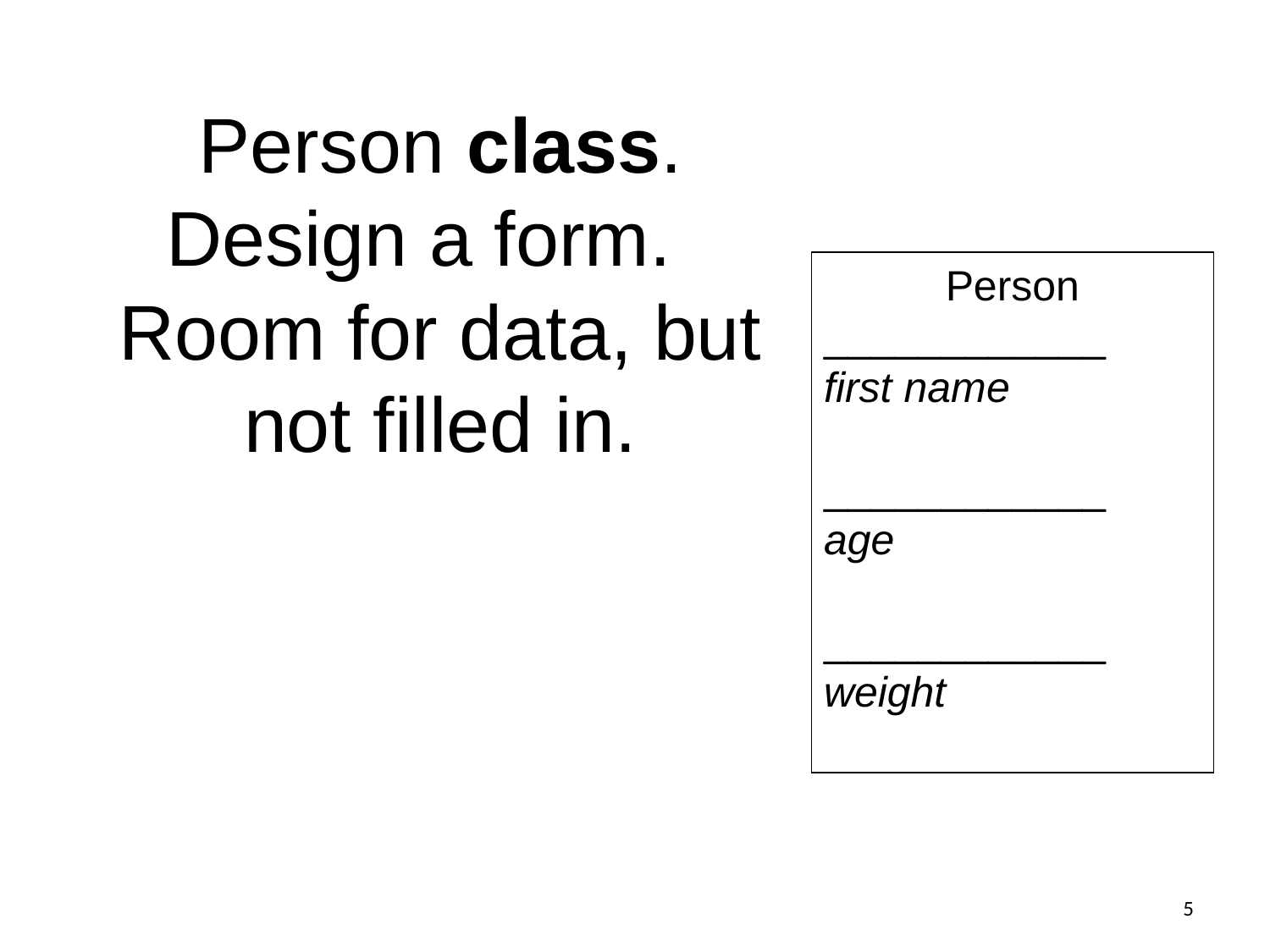

# Person class. Design a form. Room for data, but not filled in.
Person
____________
first name

____________
age

____________
weight

5